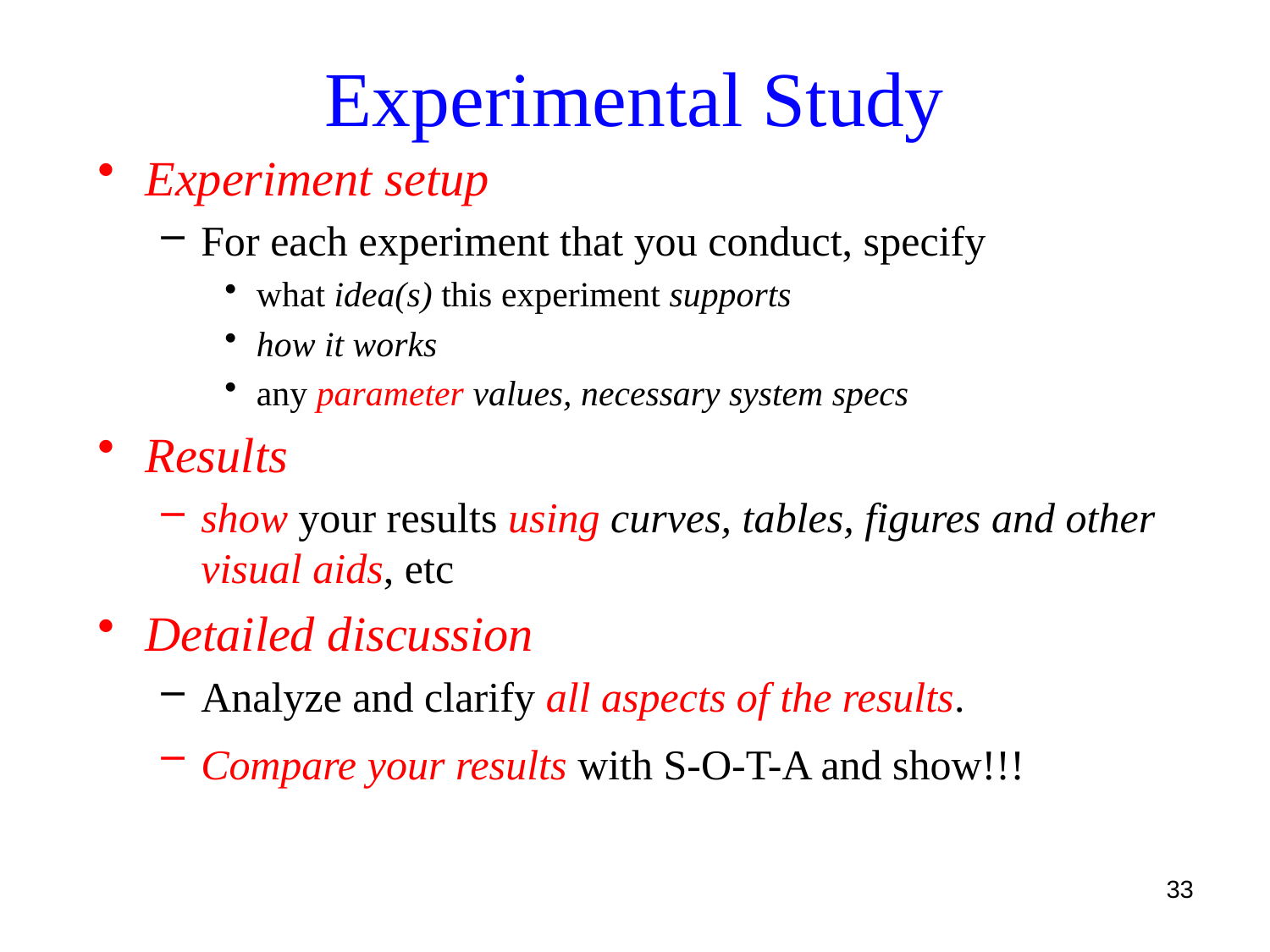

# Experimental Study
Experiment setup
For each experiment that you conduct, specify
what idea(s) this experiment supports
how it works
any parameter values, necessary system specs
Results
show your results using curves, tables, figures and other visual aids, etc
Detailed discussion
Analyze and clarify all aspects of the results.
Compare your results with S-O-T-A and show!!!
33